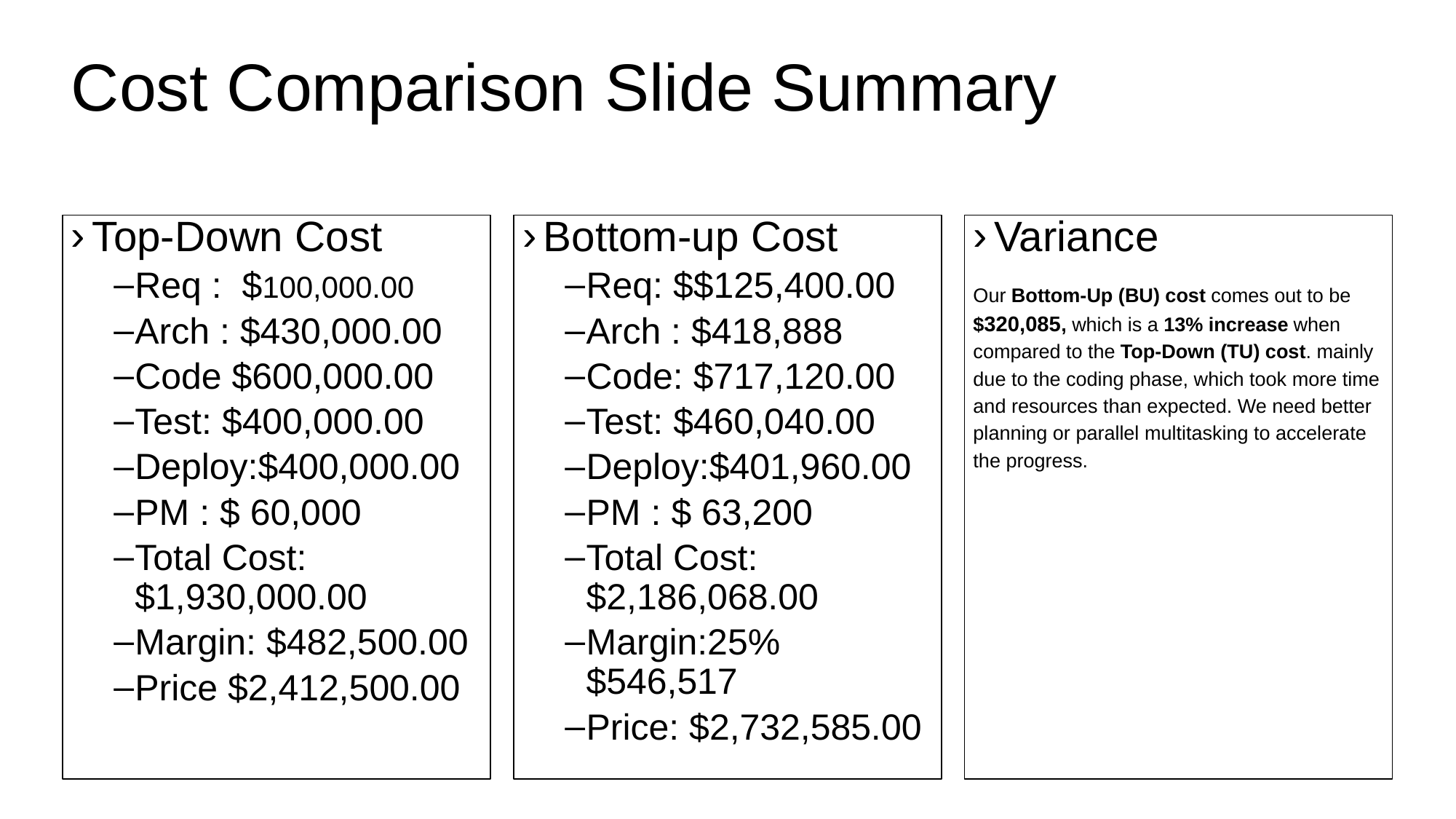

# Cost Comparison Slide Summary
Top-Down Cost
Req :  $100,000.00
Arch : $430,000.00
Code $600,000.00
Test: $400,000.00
Deploy:$400,000.00
PM : $ 60,000
Total Cost: $1,930,000.00
Margin: $482,500.00
Price $2,412,500.00
Bottom-up Cost
Req: $$125,400.00
Arch : $418,888
Code: $717,120.00
Test: $460,040.00
Deploy:$401,960.00
PM : $ 63,200
Total Cost: $2,186,068.00
Margin:25% $546,517
Price: $2,732,585.00
Variance
Our Bottom-Up (BU) cost comes out to be $320,085, which is a 13% increase when compared to the Top-Down (TU) cost. mainly due to the coding phase, which took more time and resources than expected. We need better planning or parallel multitasking to accelerate the progress.